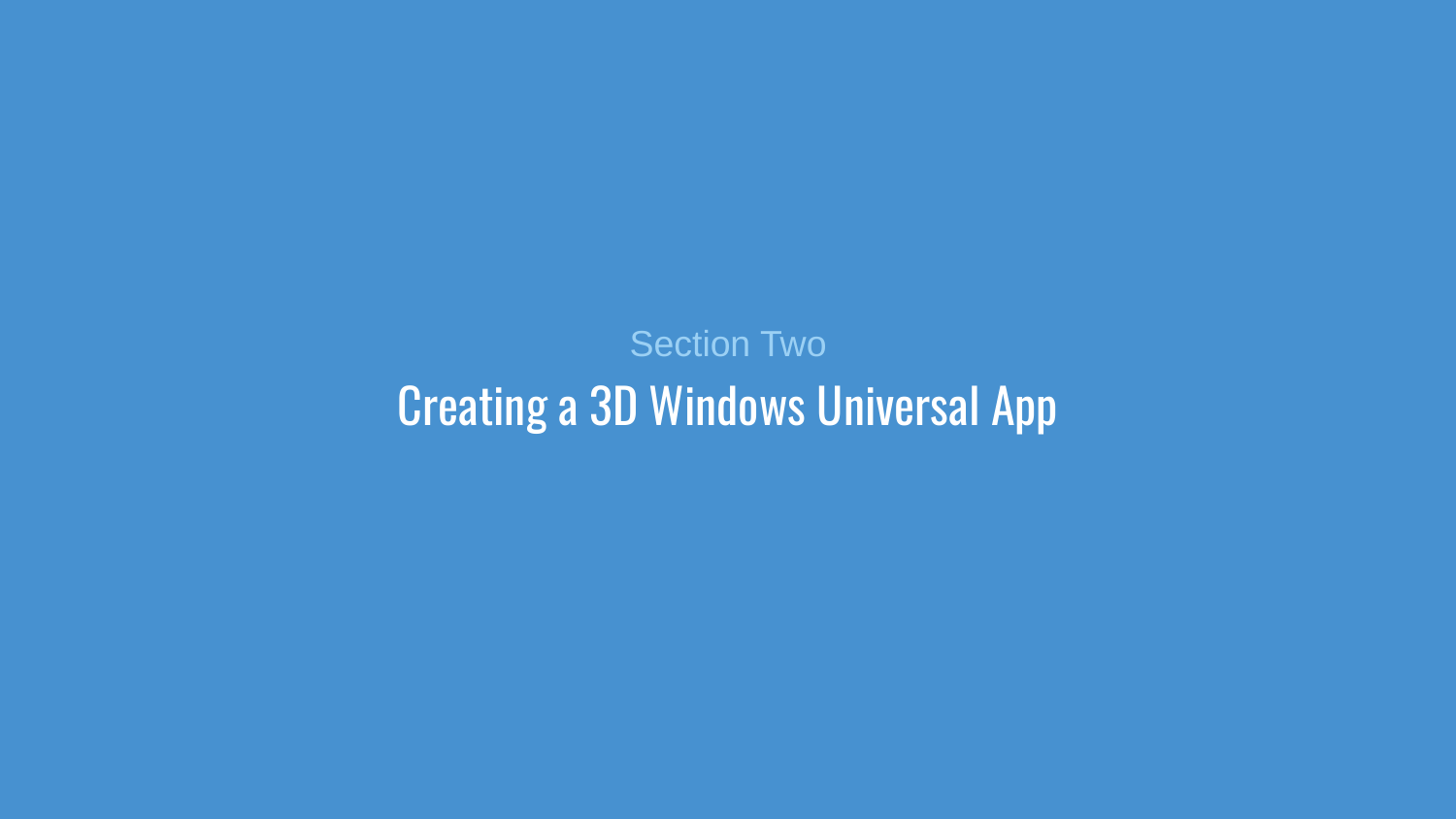

# Section Two
Creating a 3D Windows Universal App